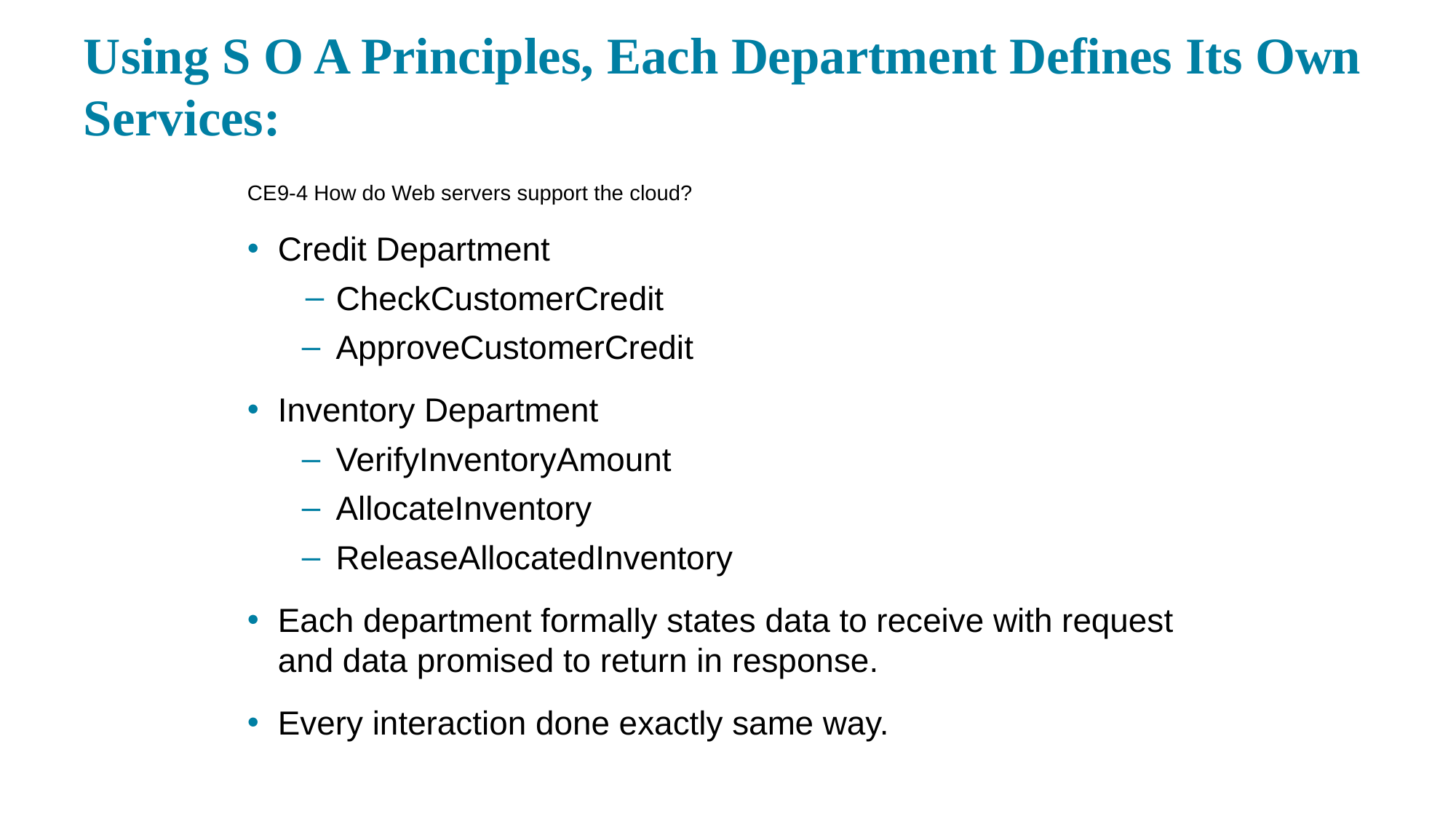

# Using S O A Principles, Each Department Defines Its Own Services:
CE 9-4 How do Web servers support the cloud?
Credit Department
CheckCustomerCredit
ApproveCustomerCredit
Inventory Department
VerifyInventoryAmount
AllocateInventory
ReleaseAllocatedInventory
Each department formally states data to receive with request and data promised to return in response.
Every interaction done exactly same way.